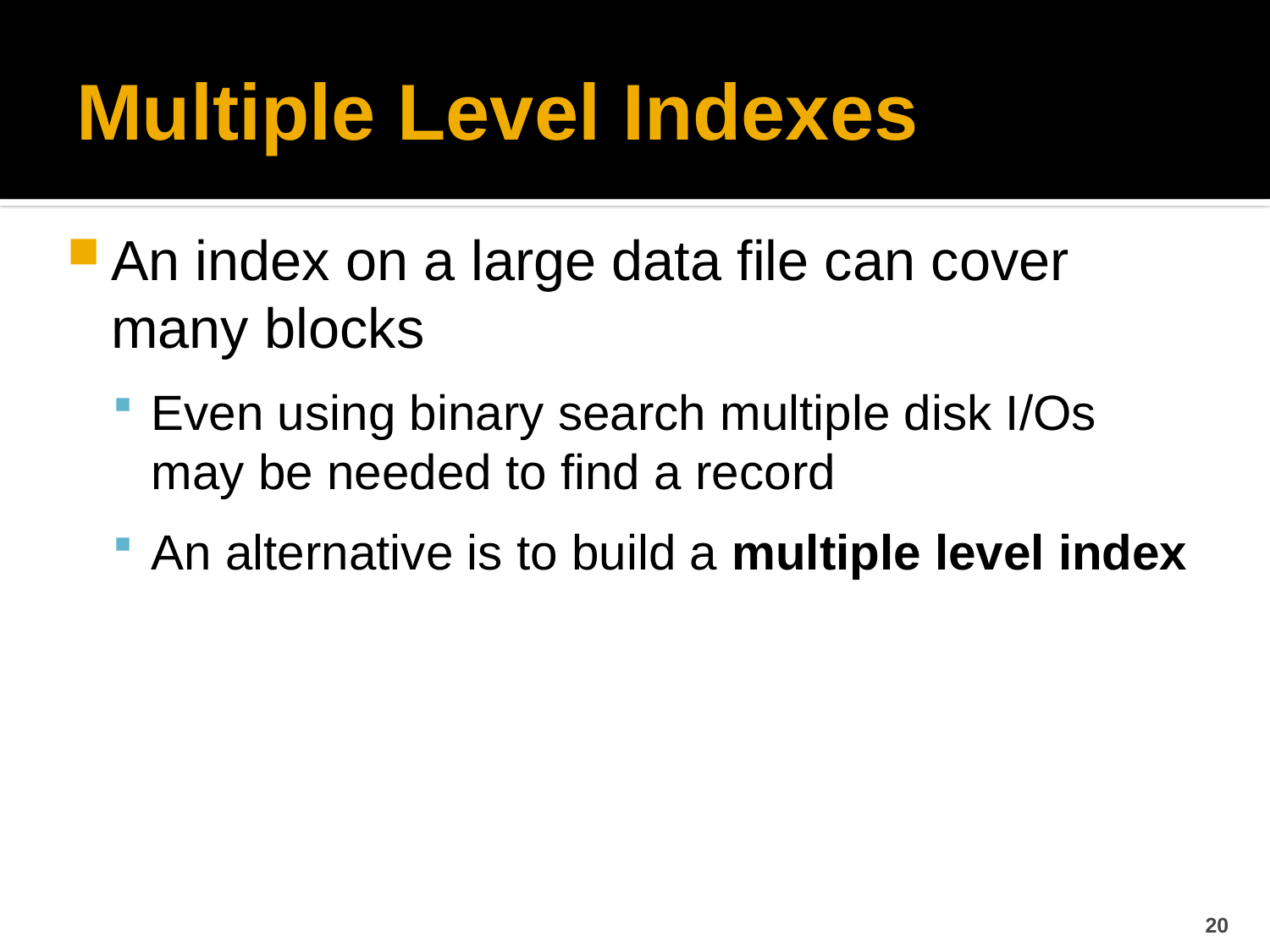

# Multiple Level Indexes
An index on a large data file can cover many blocks
Even using binary search multiple disk I/Os may be needed to find a record
An alternative is to build a multiple level index
20